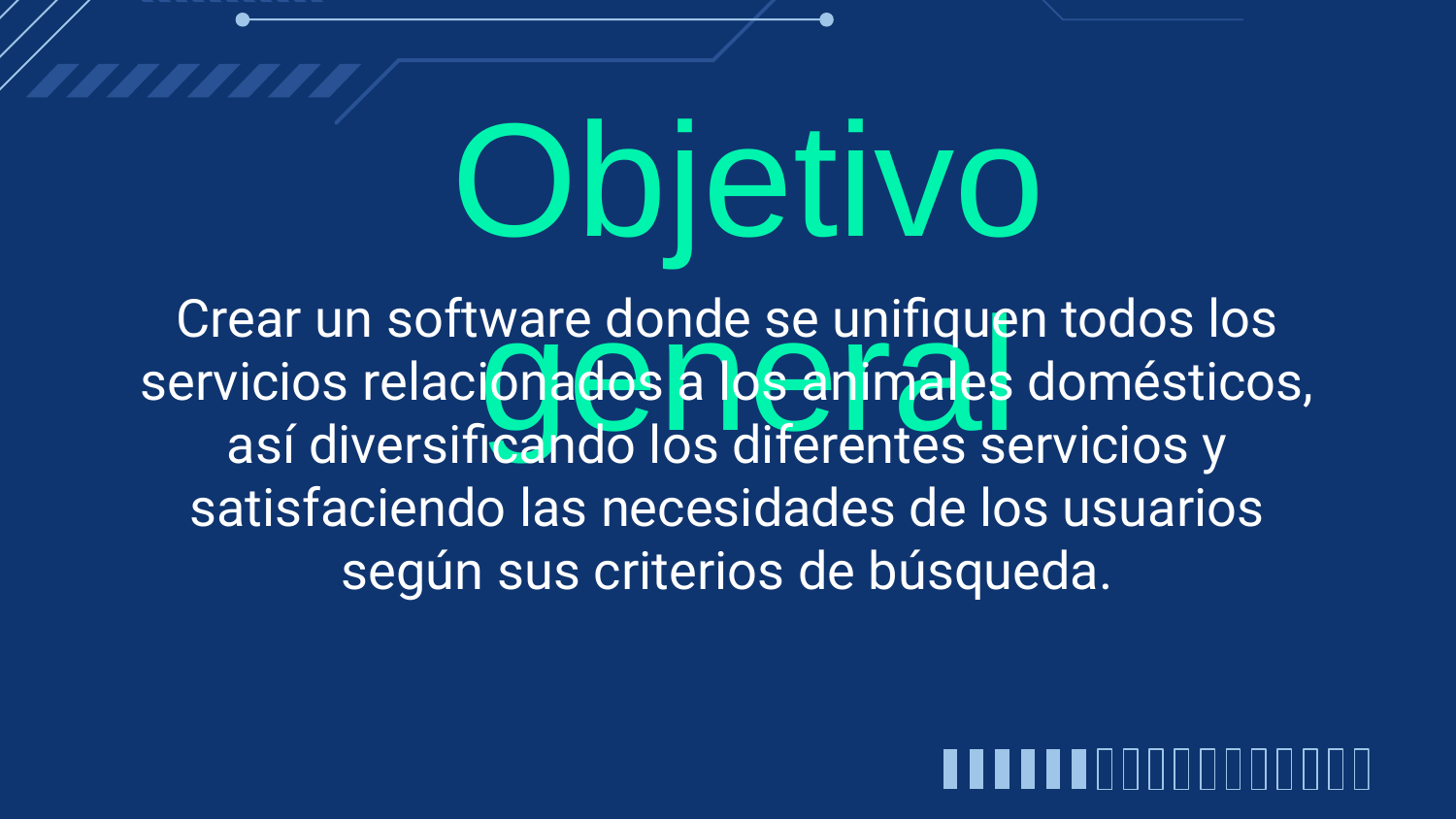

# Objetivo general
Crear un software donde se unifiquen todos los servicios relacionados a los animales domésticos, así diversificando los diferentes servicios y satisfaciendo las necesidades de los usuarios según sus criterios de búsqueda.